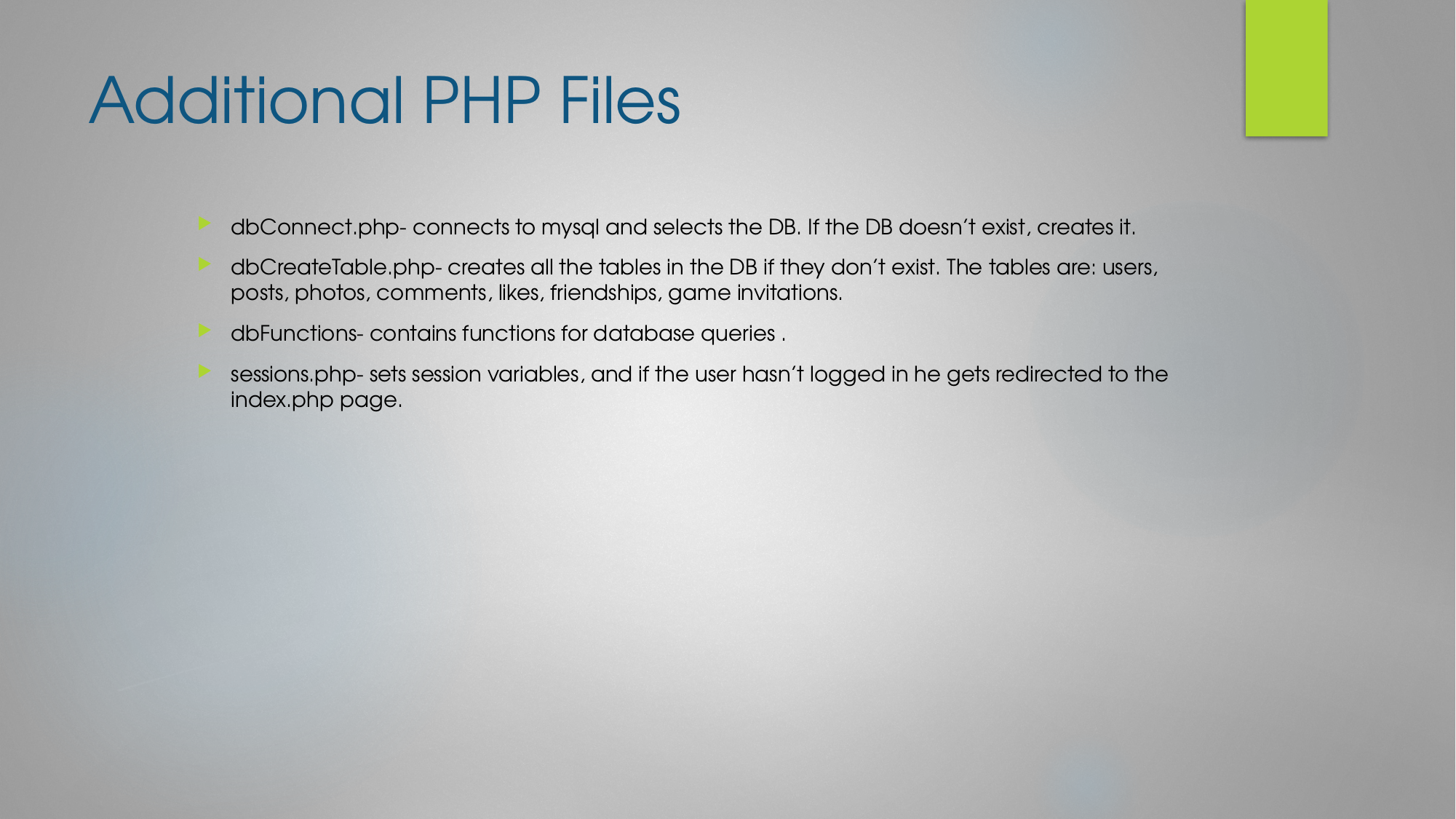

# Additional PHP Files

dbConnect.php- connects to mysql and selects the DB. If the DB doesn’t exist, creates it.
dbCreateTable.php- creates all the tables in the DB if they don’t exist. The tables are: users, posts, photos, comments, likes, friendships, game invitations.
dbFunctions- contains functions for database queries .
sessions.php- sets session variables, and if the user hasn’t logged in he gets redirected to the index.php page.